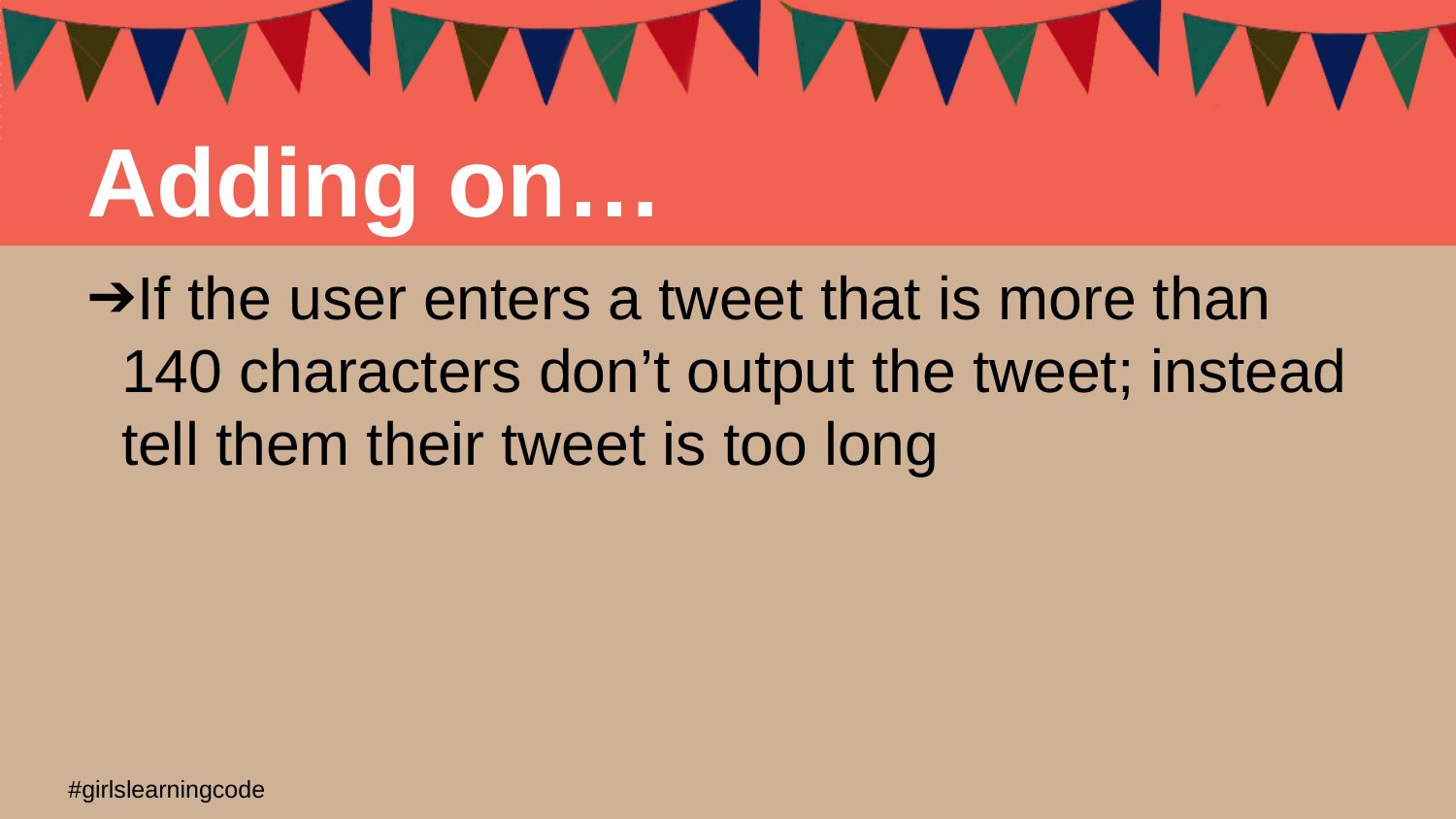

Adding on…
If the user enters a tweet that is more than 140 characters don’t output the tweet; instead tell them their tweet is too long